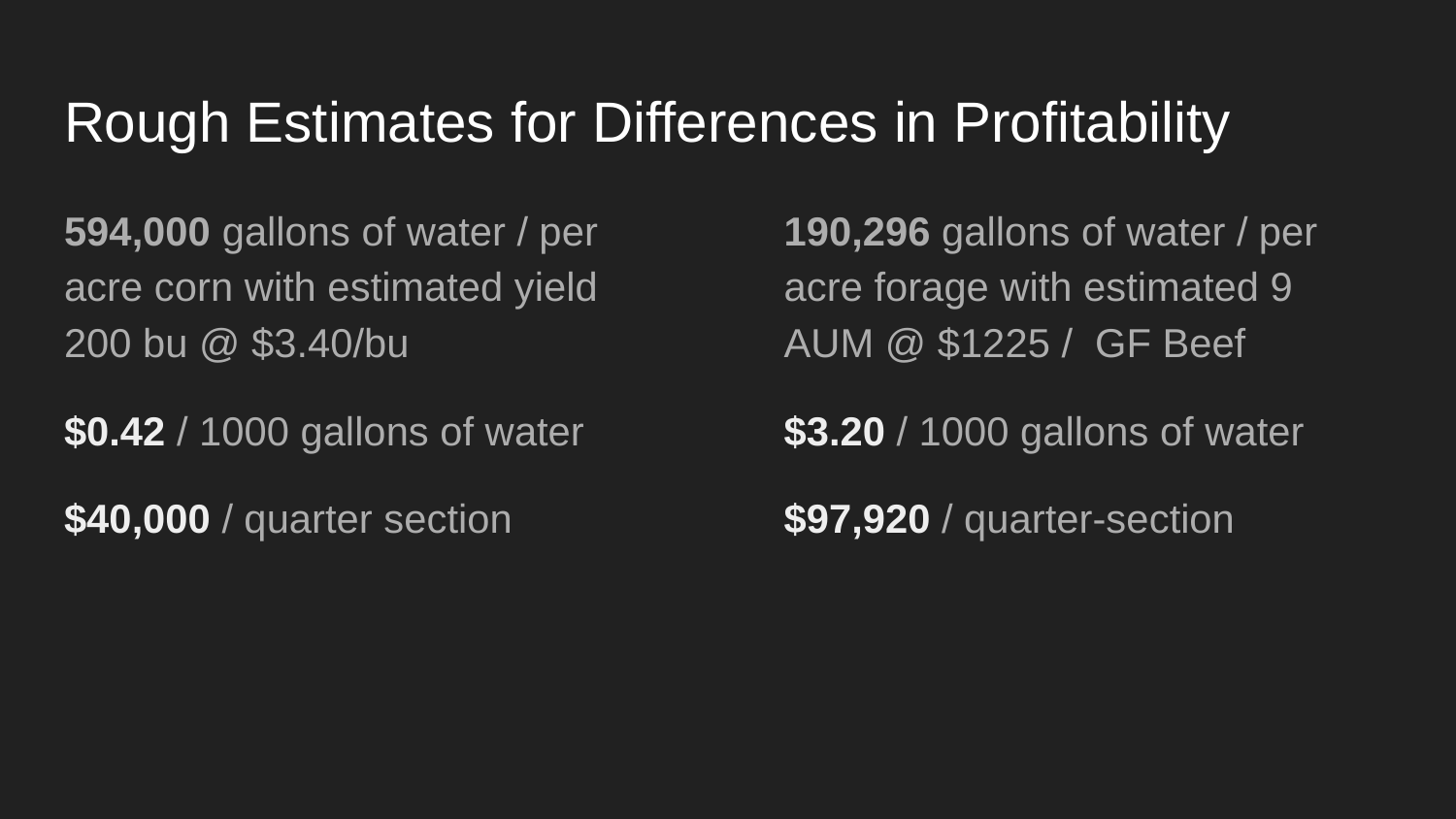

# Rough Estimates for Differences in Profitability
594,000 gallons of water / per acre corn with estimated yield 200 bu @ $3.40/bu
$0.42 / 1000 gallons of water
$40,000 / quarter section

190,296 gallons of water / per acre forage with estimated 9 AUM @ $1225 /  GF Beef
$3.20 / 1000 gallons of water
$97,920 / quarter-section